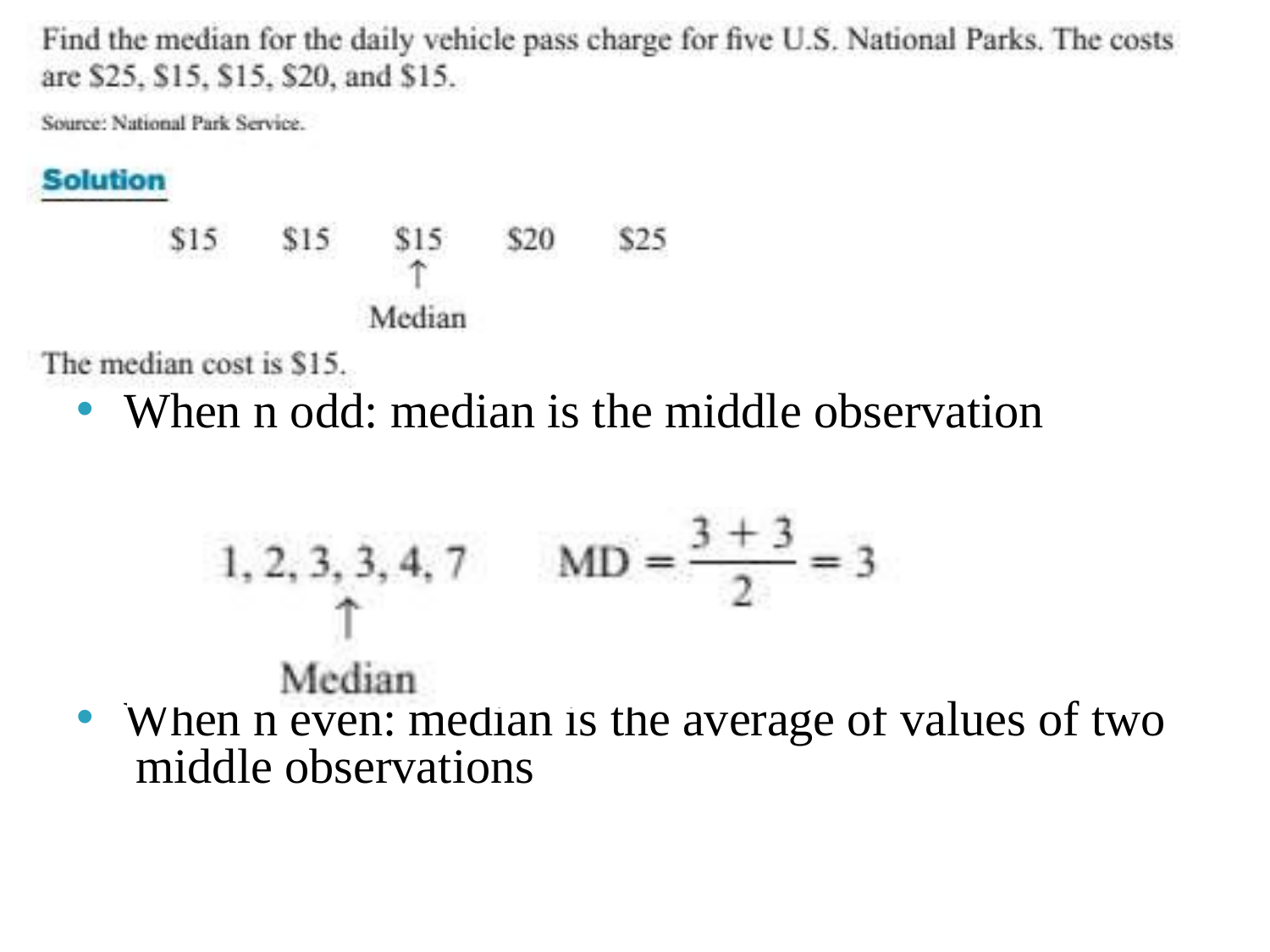

When n odd: median is the middle observation

When n even: median is the average of values of two  middle observations